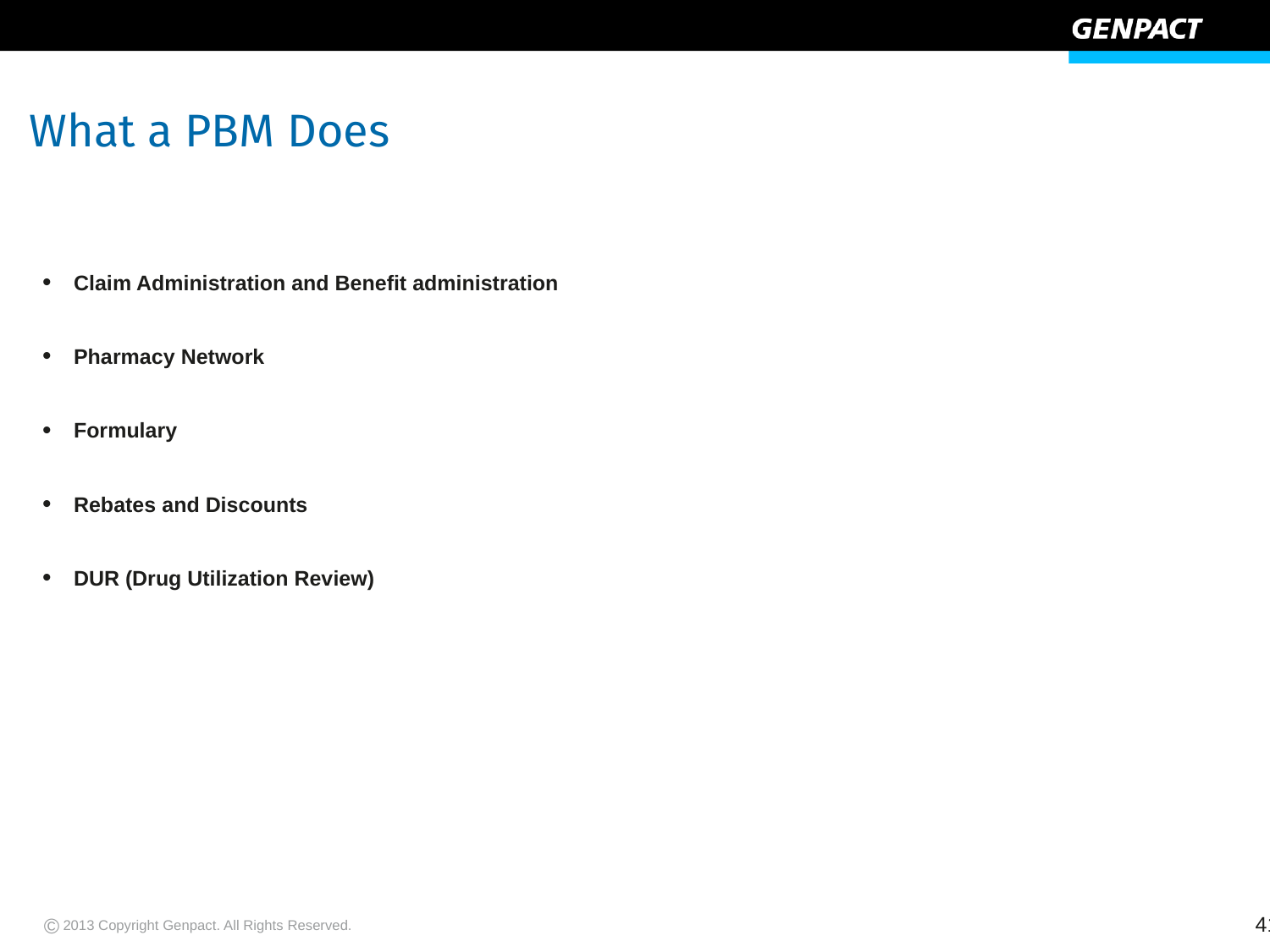

# What a PBM Does
Claim Administration and Benefit administration
Pharmacy Network
Formulary
Rebates and Discounts
DUR (Drug Utilization Review)